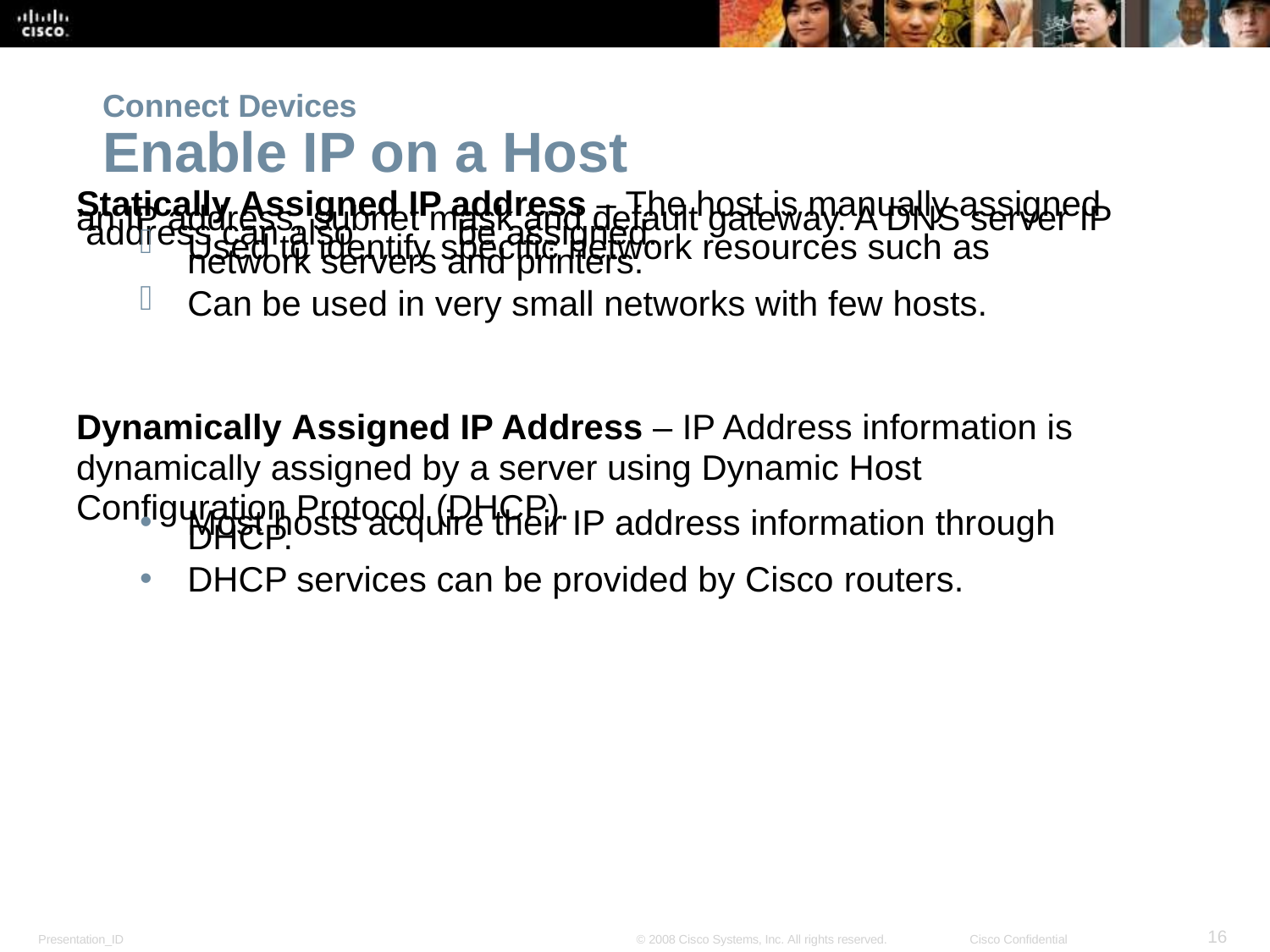

Connect Devices
Enable IP on a Host
Statically Assigned IP address – The host is manually assigned  an IP address, subnet mask and default gateway. A DNS server IP  address can also	be assigned.
Used to identify specific network resources such as
network servers and printers.
Can be used in very small networks with few hosts.

Dynamically Assigned IP Address – IP Address information is  dynamically assigned by a server using Dynamic Host  Configuration Protocol (DHCP).
Most hosts acquire their IP address information through  DHCP.
DHCP services can be provided by Cisco routers.
16
Presentation_ID
© 2008 Cisco Systems, Inc. All rights reserved.
Cisco Confidential